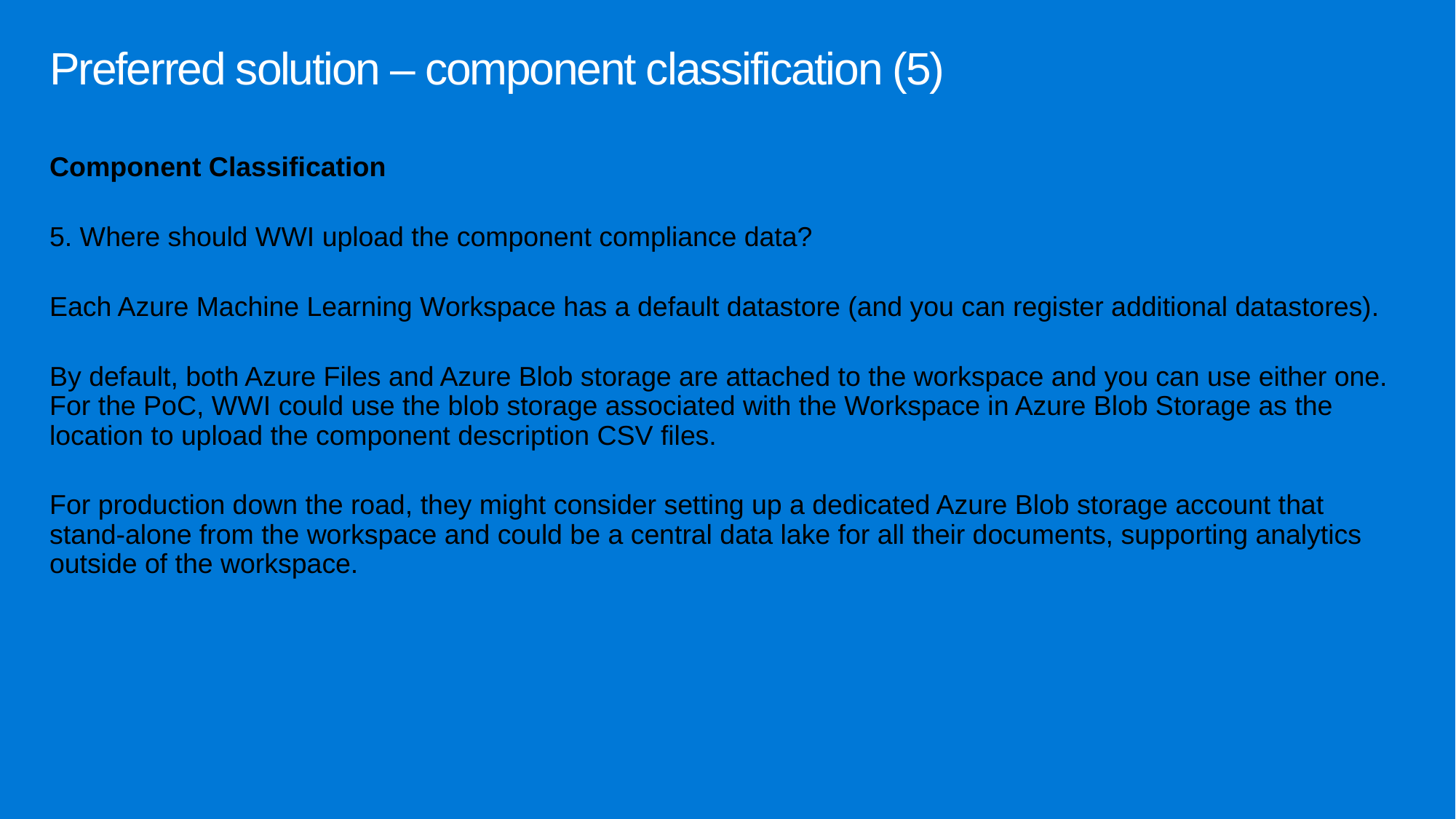

# Preferred solution – component classification (5)
Component Classification

5. Where should WWI upload the component compliance data?

Each Azure Machine Learning Workspace has a default datastore (and you can register additional datastores).

By default, both Azure Files and Azure Blob storage are attached to the workspace and you can use either one. For the PoC, WWI could use the blob storage associated with the Workspace in Azure Blob Storage as the location to upload the component description CSV files.

For production down the road, they might consider setting up a dedicated Azure Blob storage account that stand-alone from the workspace and could be a central data lake for all their documents, supporting analytics outside of the workspace.